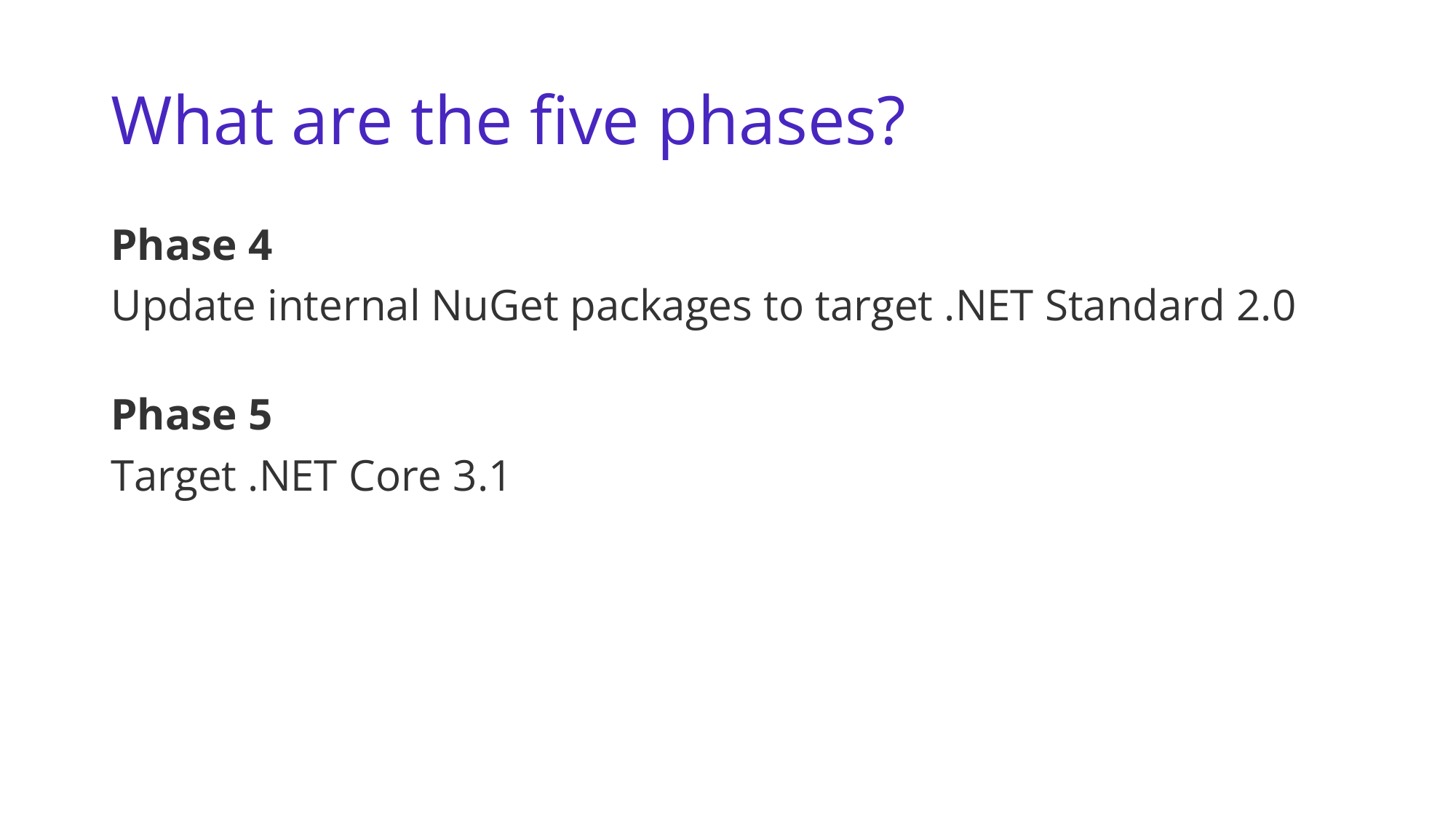

# What are the five phases?
Phase 4
Update internal NuGet packages to target .NET Standard 2.0

Phase 5
Target .NET Core 3.1